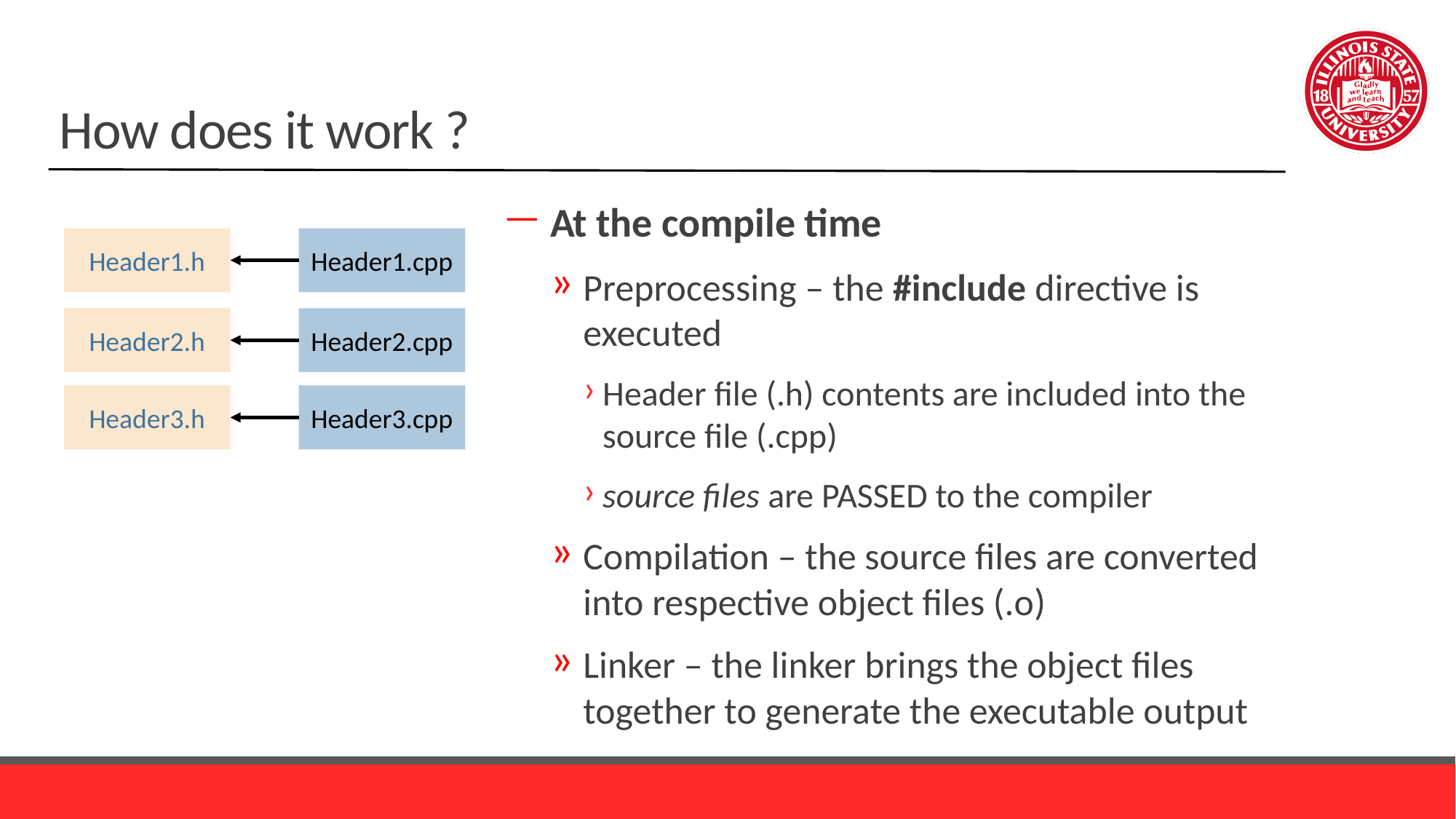

# How does it work ?
At the compile time
Preprocessing – the #include directive is executed
Header file (.h) contents are included into the source file (.cpp)
source files are PASSED to the compiler
Compilation – the source files are converted into respective object files (.o)
Linker – the linker brings the object files together to generate the executable output
Header1.cpp
Header1.h
Header2.h
Header2.cpp
Header3.h
Header3.cpp